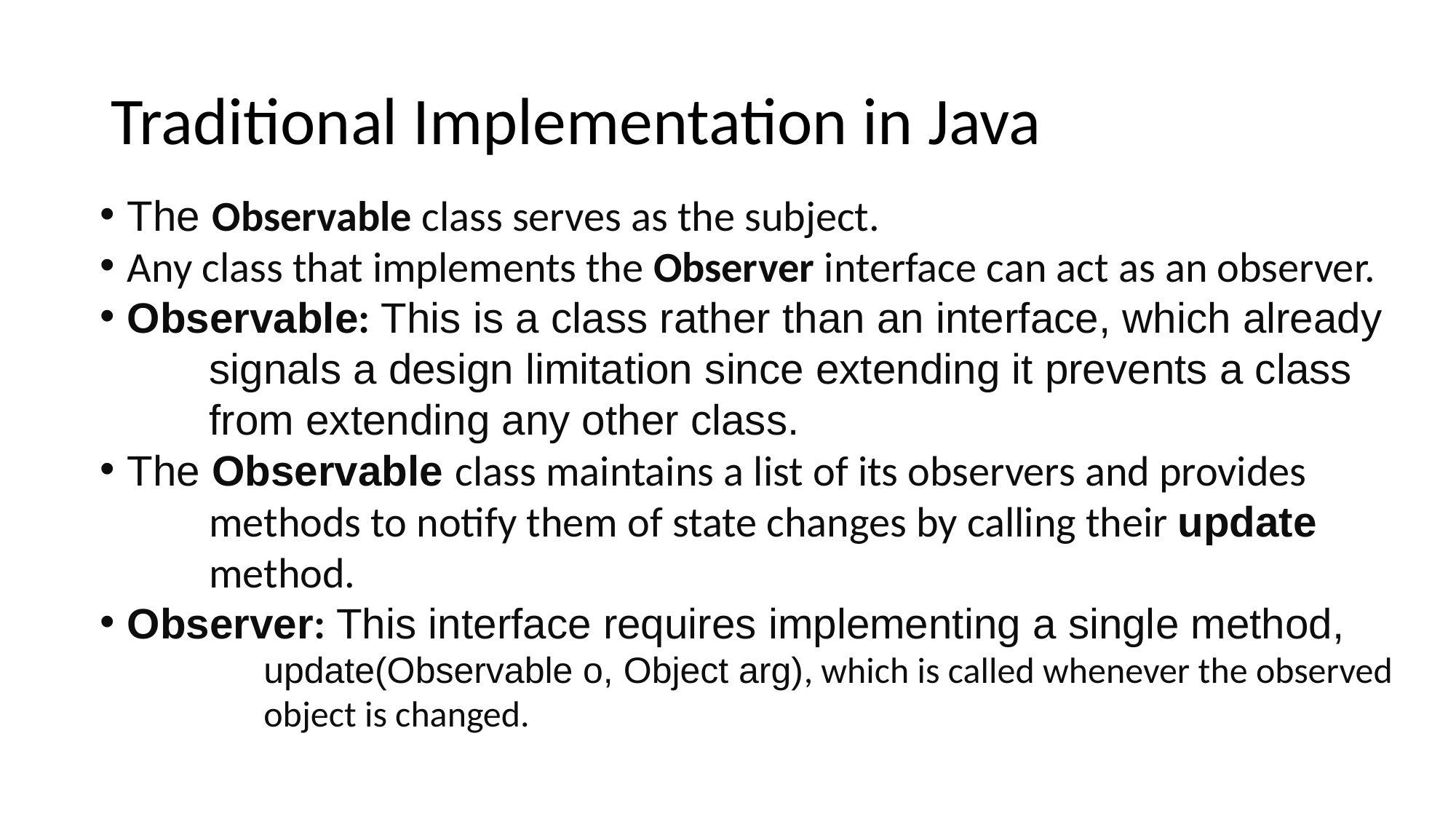

# Traditional Implementation in Java
The Observable class serves as the subject.
Any class that implements the Observer interface can act as an observer.
Observable: This is a class rather than an interface, which already
	signals a design limitation since extending it prevents a class
	from extending any other class.
The Observable class maintains a list of its observers and provides
	methods to notify them of state changes by calling their update
	method.
Observer: This interface requires implementing a single method,
	update(Observable o, Object arg), which is called whenever the observed
	object is changed.